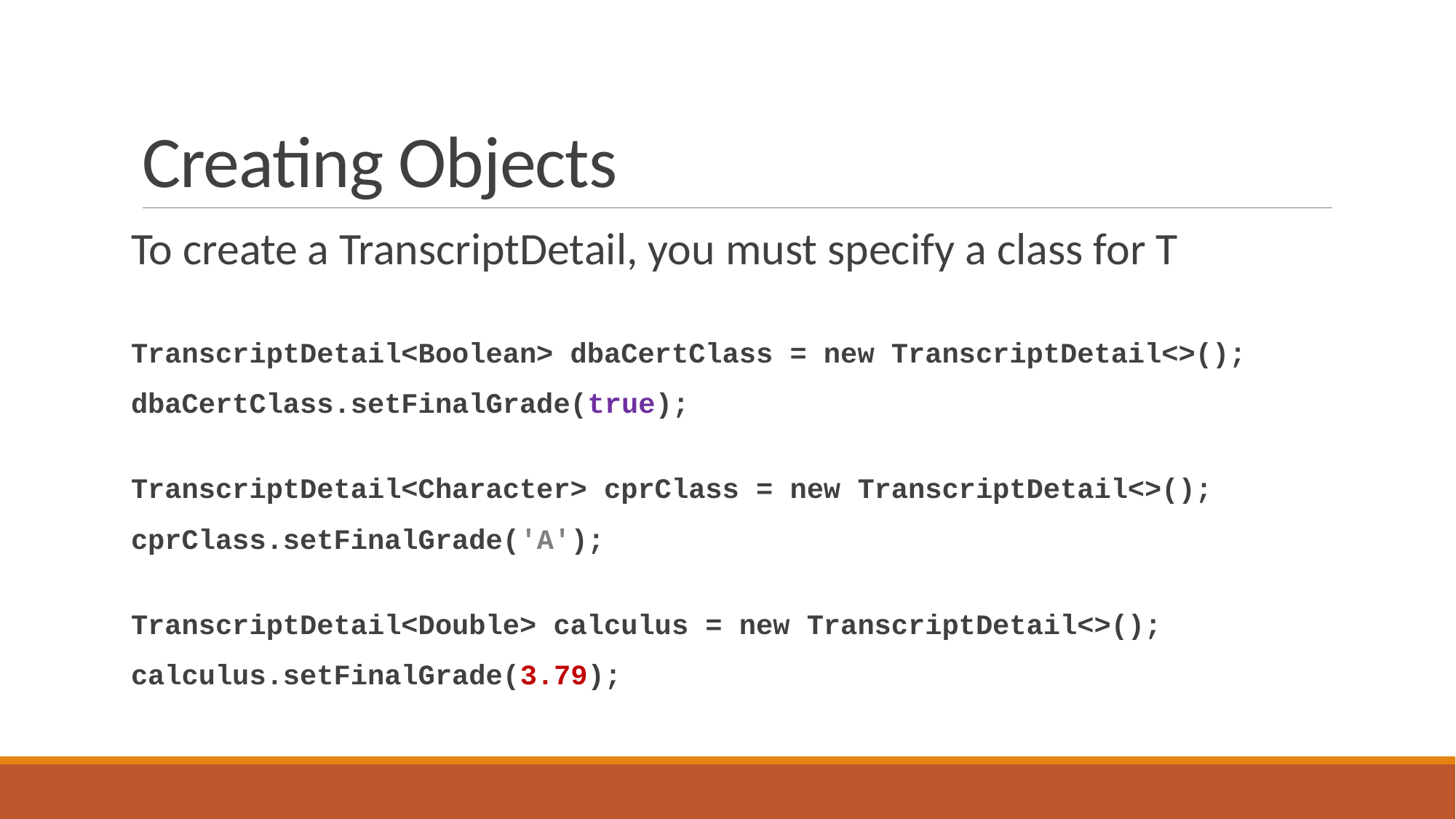

# Creating Objects
To create a TranscriptDetail, you must specify a class for T

TranscriptDetail<Boolean> dbaCertClass = new TranscriptDetail<>();
dbaCertClass.setFinalGrade(true);

TranscriptDetail<Character> cprClass = new TranscriptDetail<>();
cprClass.setFinalGrade('A');

TranscriptDetail<Double> calculus = new TranscriptDetail<>();
calculus.setFinalGrade(3.79);